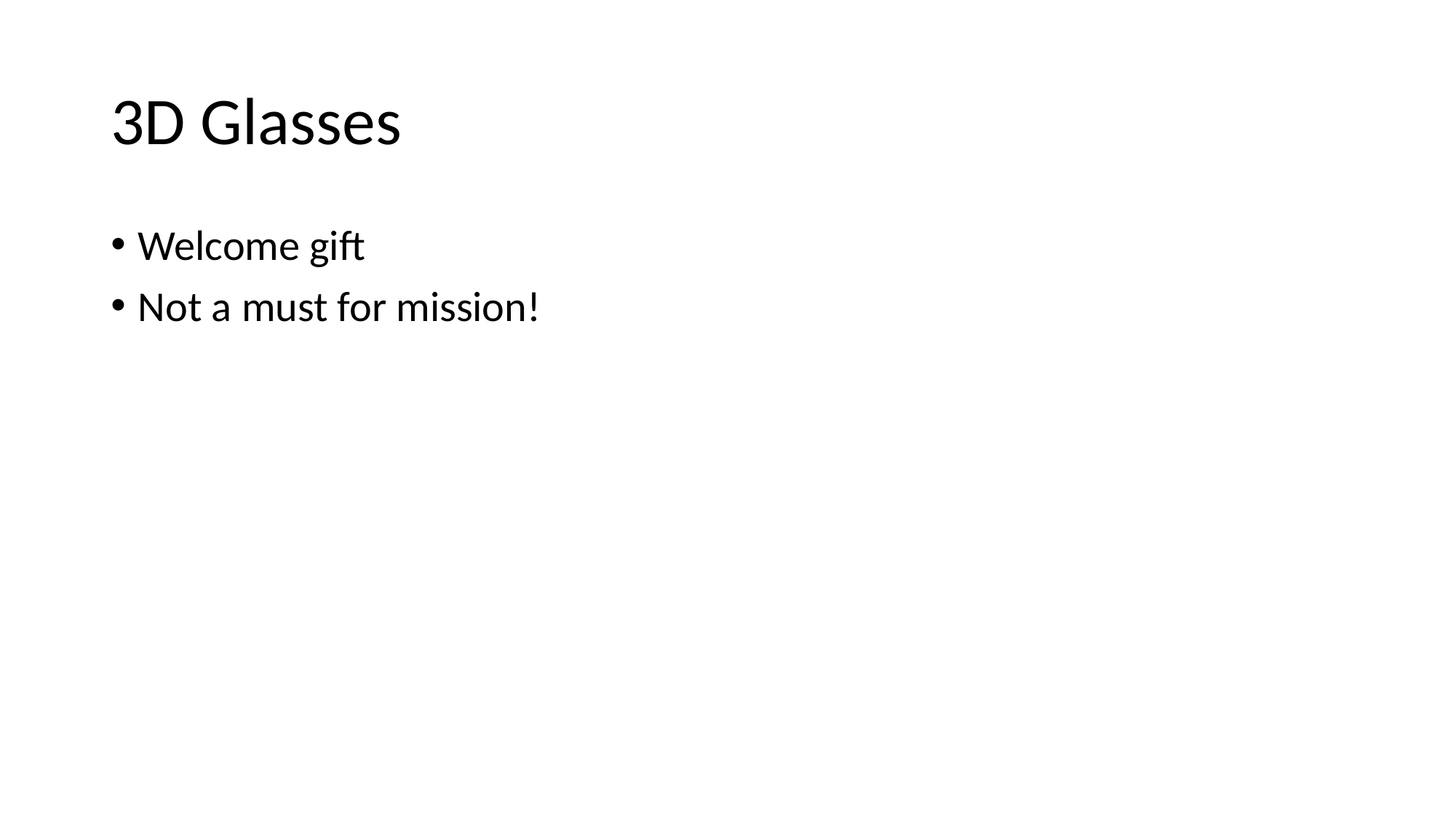

# 3D Glasses
Welcome gift
Not a must for mission!